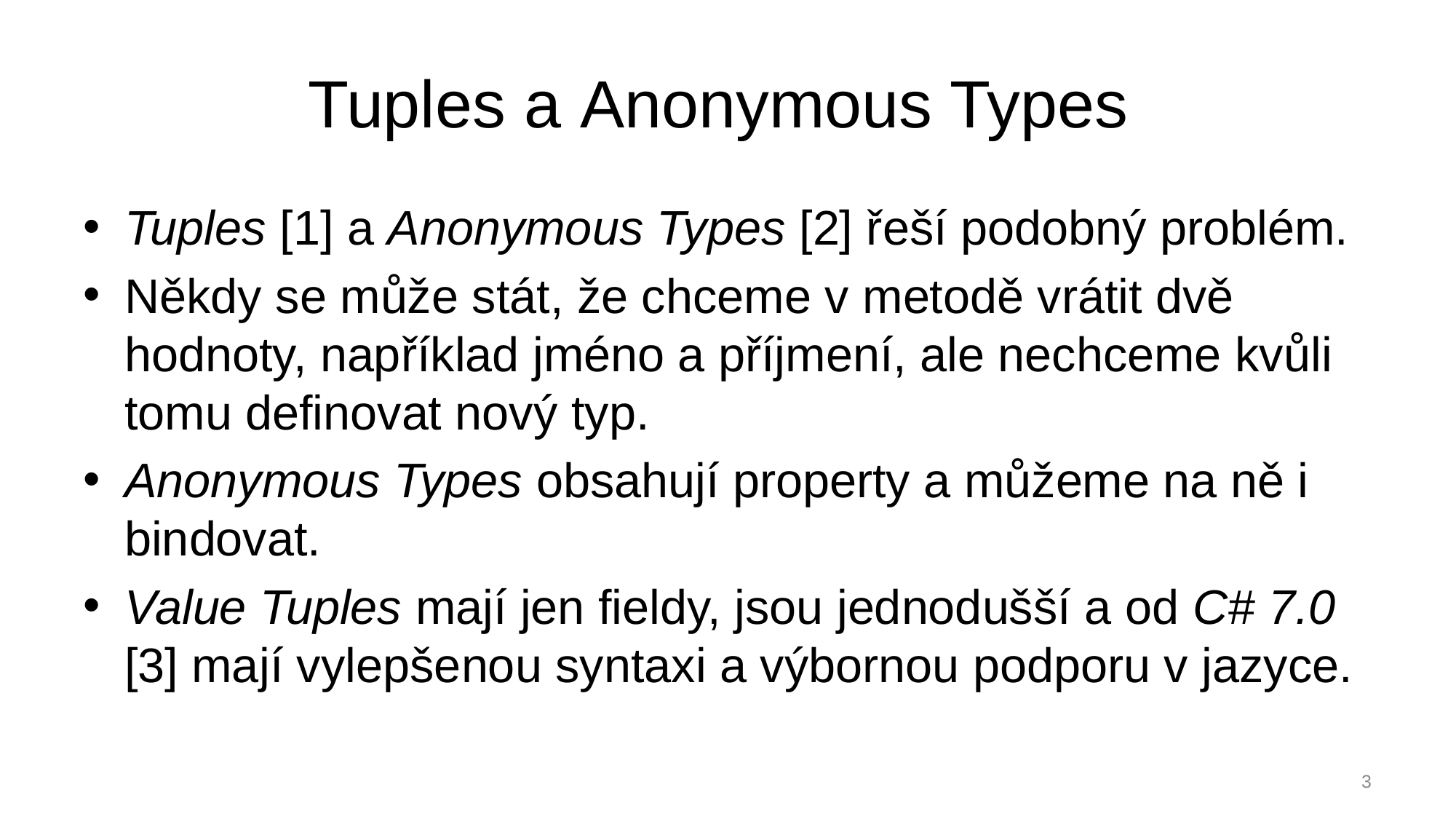

# Tuples a Anonymous Types
Tuples [1] a Anonymous Types [2] řeší podobný problém.
Někdy se může stát, že chceme v metodě vrátit dvě hodnoty, například jméno a příjmení, ale nechceme kvůli tomu definovat nový typ.
Anonymous Types obsahují property a můžeme na ně i bindovat.
Value Tuples mají jen fieldy, jsou jednodušší a od C# 7.0 [3] mají vylepšenou syntaxi a výbornou podporu v jazyce.
3